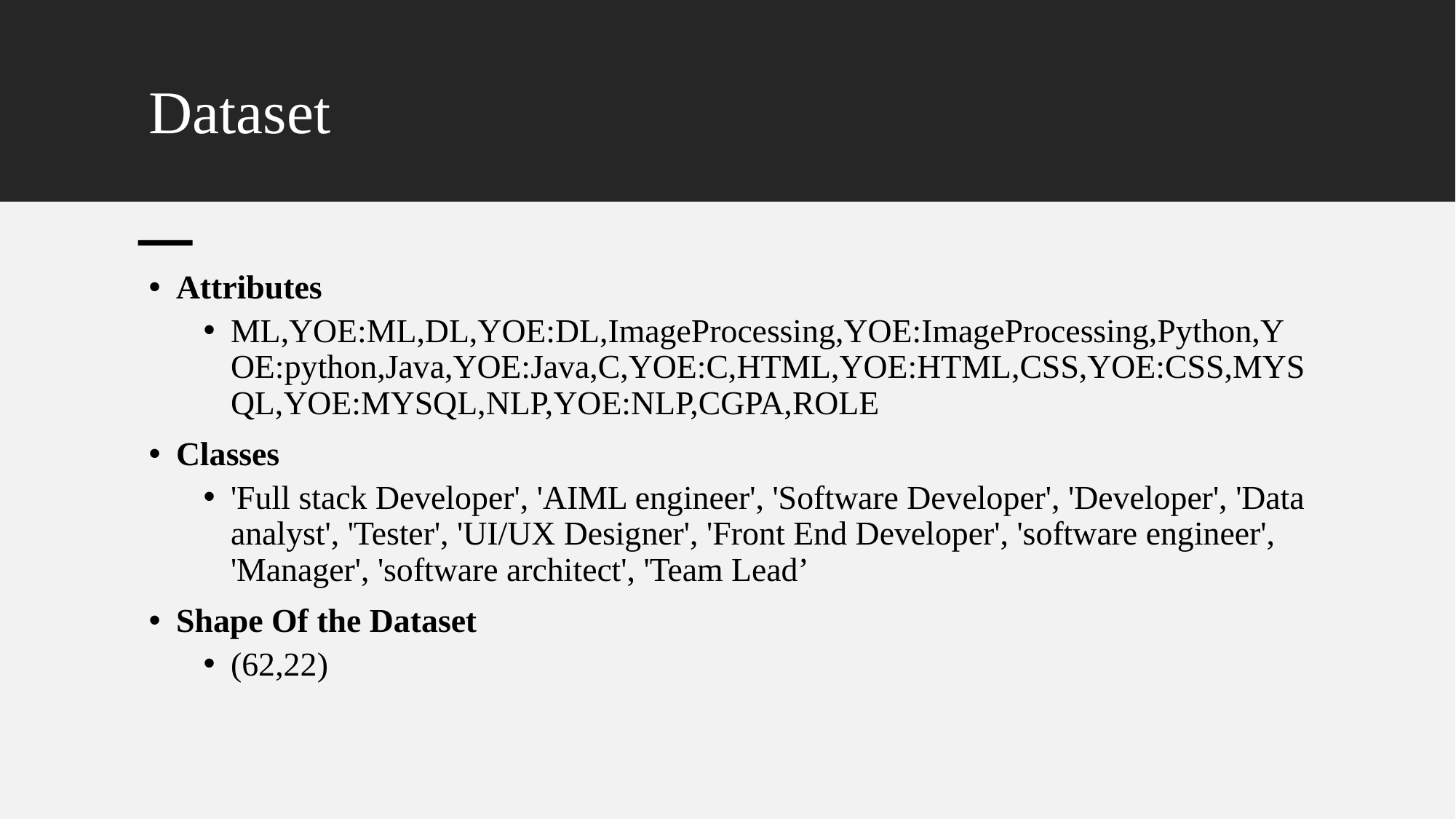

# Dataset

Attributes
ML,YOE:ML,DL,YOE:DL,ImageProcessing,YOE:ImageProcessing,Python,YOE:python,Java,YOE:Java,C,YOE:C,HTML,YOE:HTML,CSS,YOE:CSS,MYSQL,YOE:MYSQL,NLP,YOE:NLP,CGPA,ROLE
Classes
'Full stack Developer', 'AIML engineer', 'Software Developer', 'Developer', 'Data analyst', 'Tester', 'UI/UX Designer', 'Front End Developer', 'software engineer', 'Manager', 'software architect', 'Team Lead’
Shape Of the Dataset
(62,22)